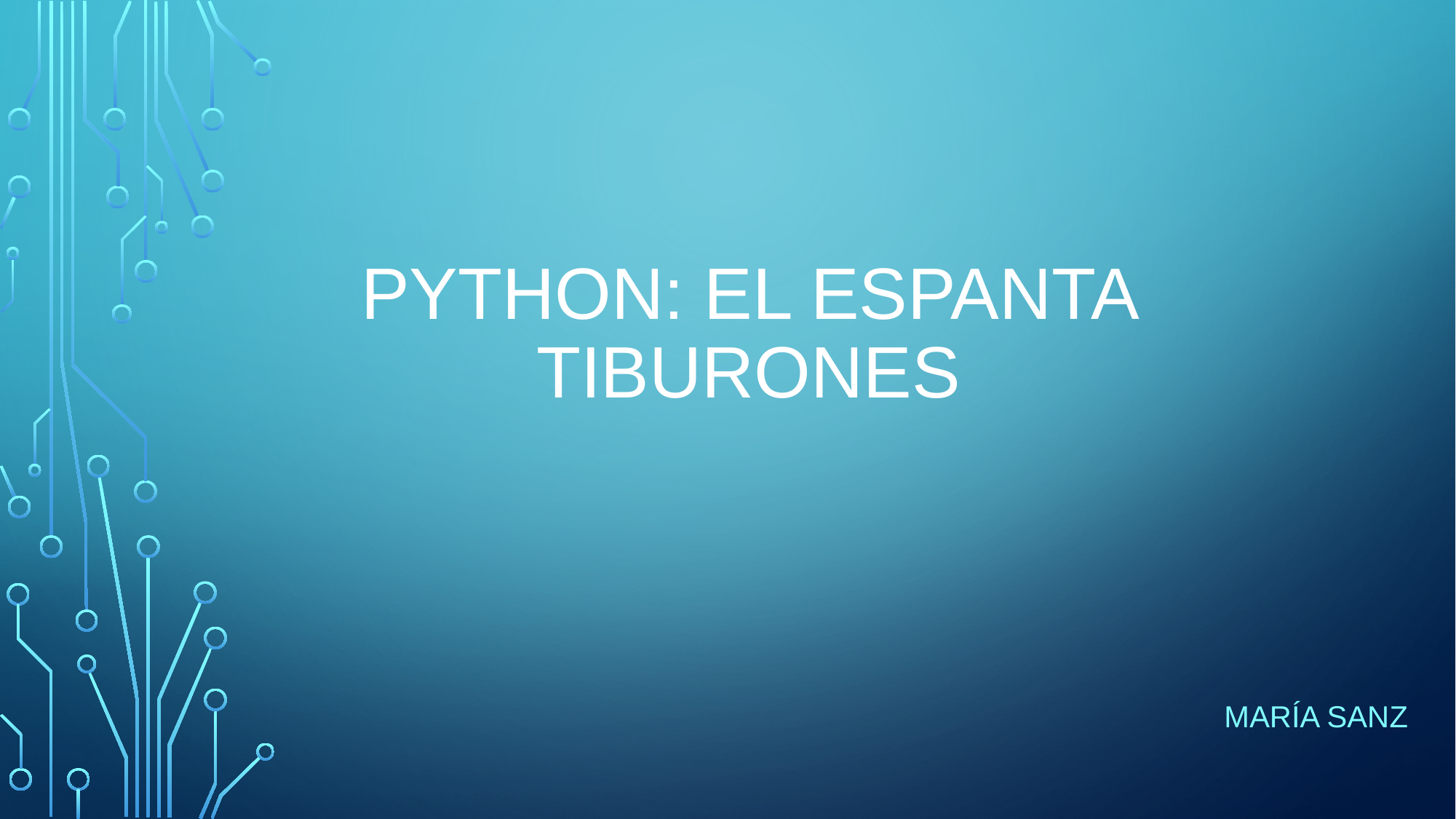

# python: el espanta tiburones
María Sanz